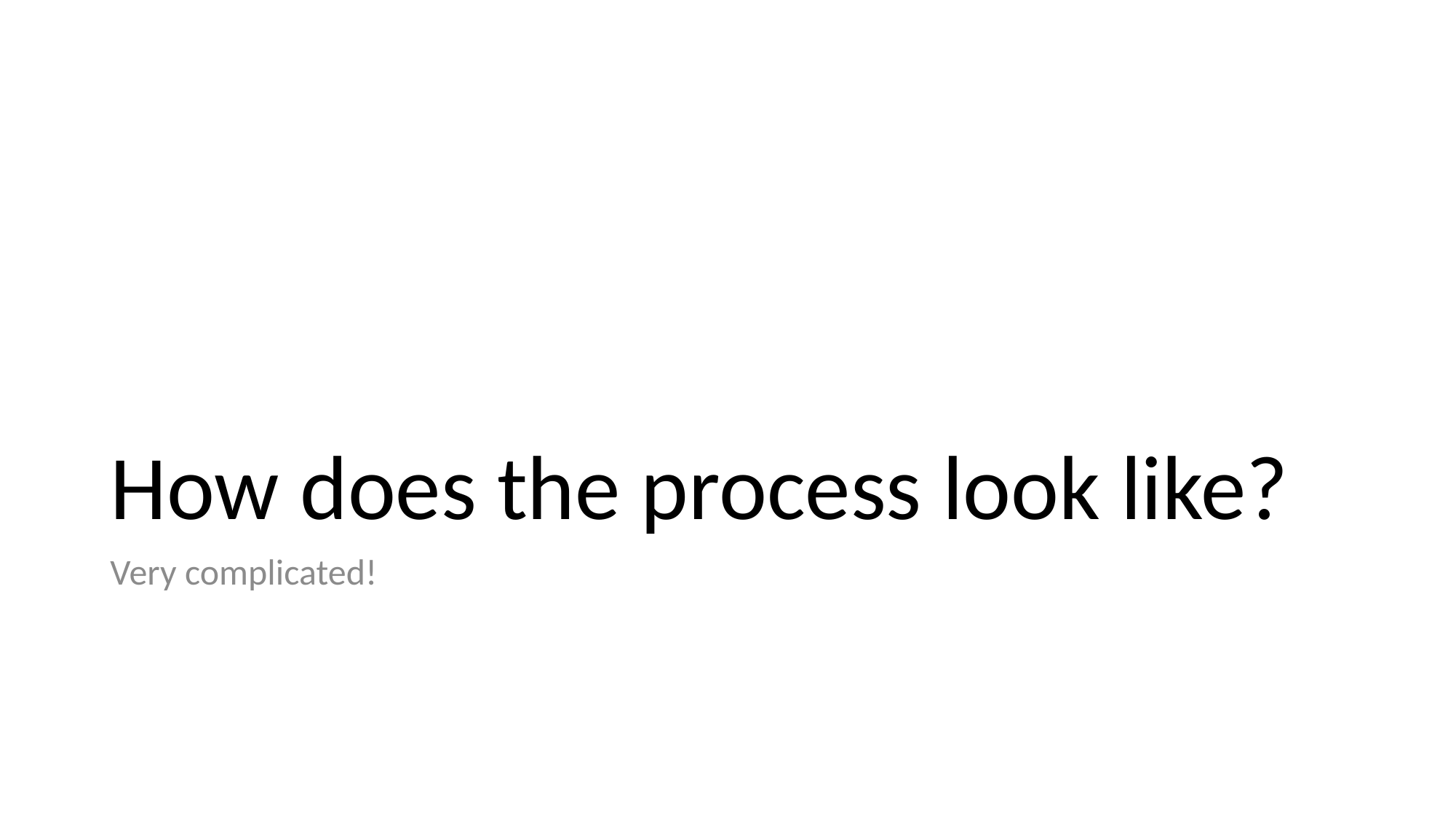

# How does the process look like?
Very complicated!